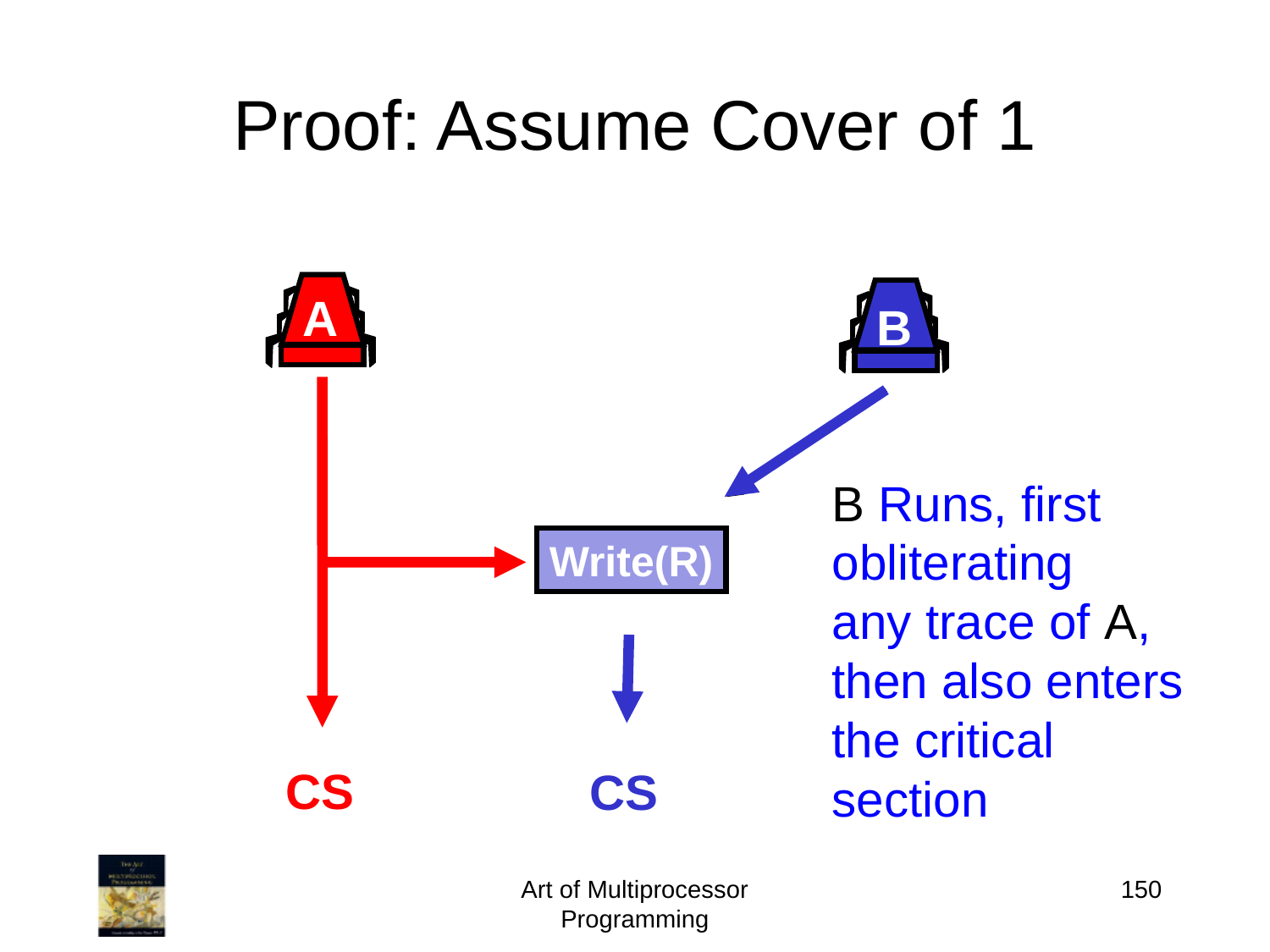

# Proof: Assume Cover of 1

A

B

B Runs, first obliterating
any trace of A,
then also enters
the critical
section
Write(R)

CS
CS
Art of Multiprocessor Programming
150